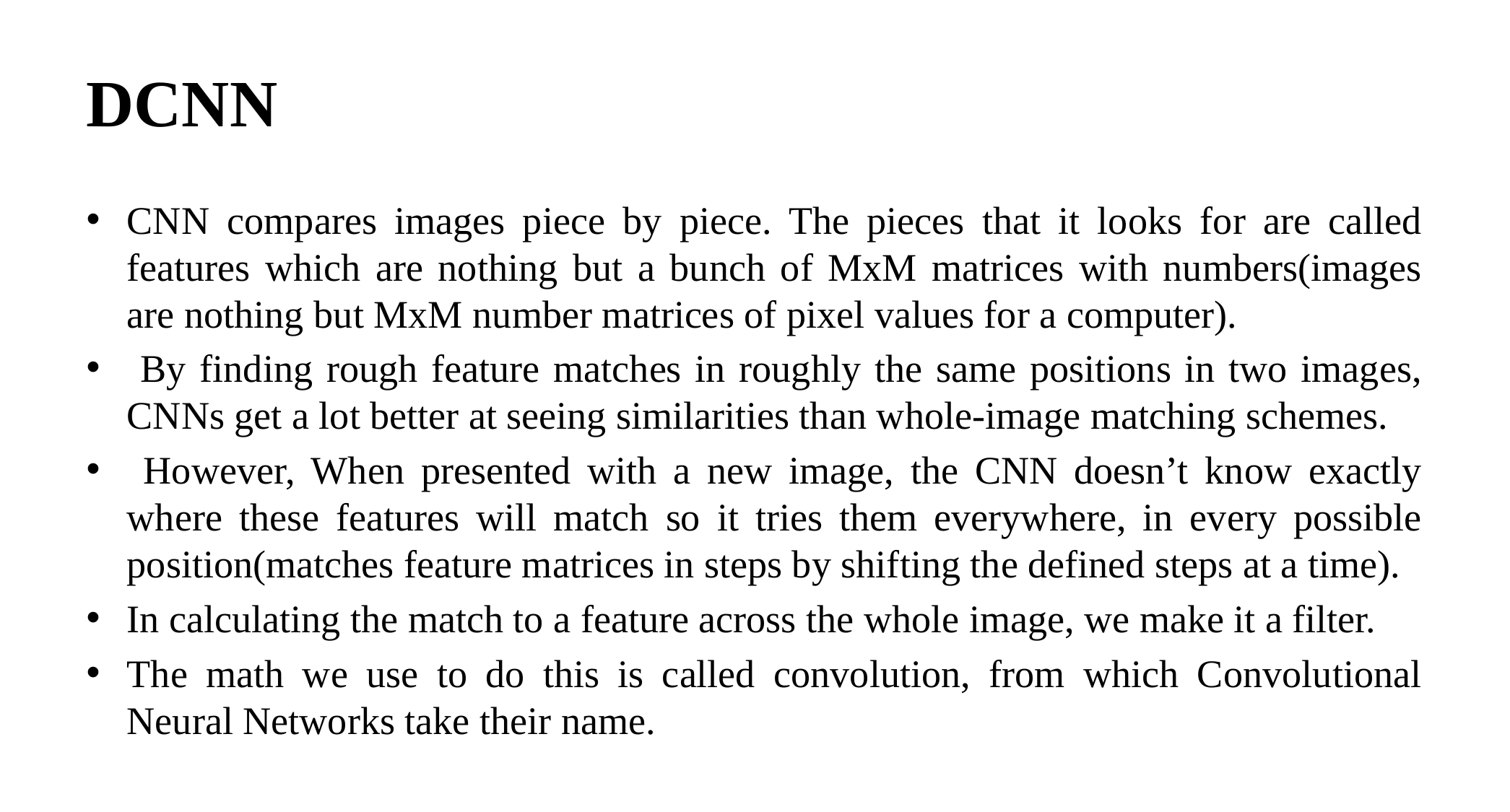

# DCNN
CNN compares images piece by piece. The pieces that it looks for are called features which are nothing but a bunch of MxM matrices with numbers(images are nothing but MxM number matrices of pixel values for a computer).
 By finding rough feature matches in roughly the same positions in two images, CNNs get a lot better at seeing similarities than whole-image matching schemes.
 However, When presented with a new image, the CNN doesn’t know exactly where these features will match so it tries them everywhere, in every possible position(matches feature matrices in steps by shifting the defined steps at a time).
In calculating the match to a feature across the whole image, we make it a filter.
The math we use to do this is called convolution, from which Convolutional Neural Networks take their name.